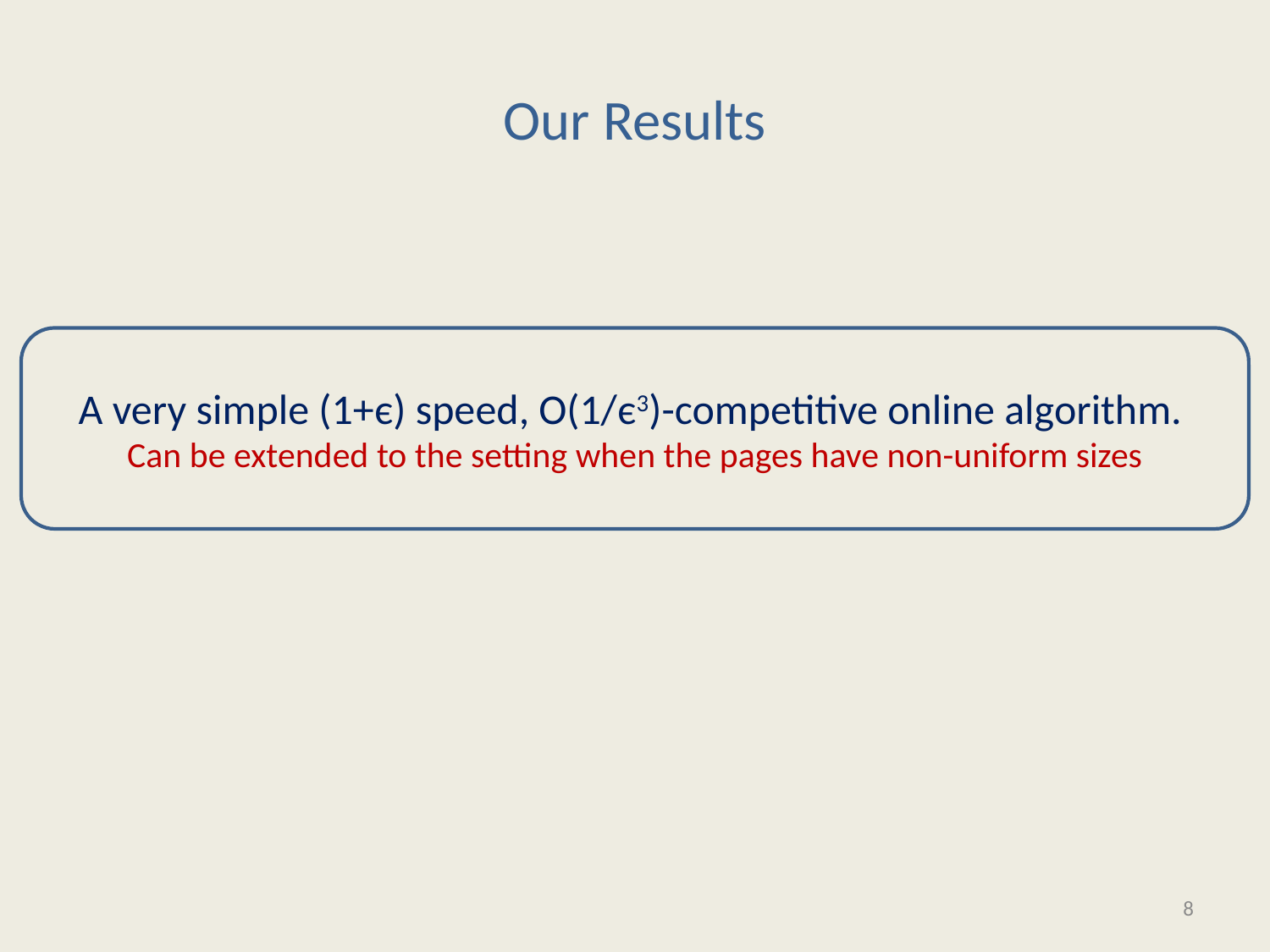

# Our Results
A very simple (1+є) speed, O(1/є3)-competitive online algorithm.
Can be extended to the setting when the pages have non-uniform sizes
8